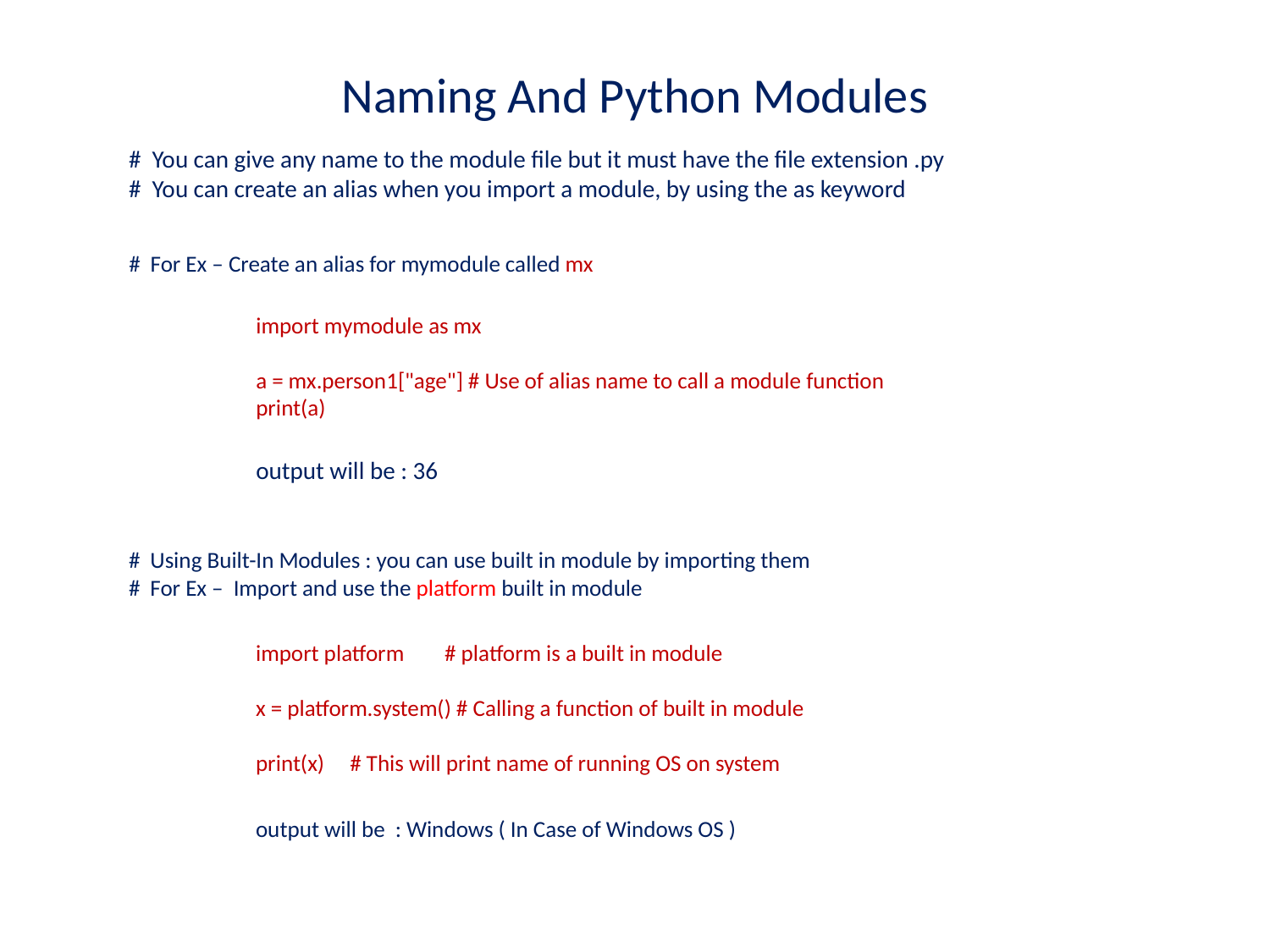

# Naming And Python Modules
#  You can give any name to the module file but it must have the file extension .py
#  You can create an alias when you import a module, by using the as keyword

#  For Ex – Create an alias for mymodule called mx

	import mymodule as mx
	a = mx.person1["age"] # Use of alias name to call a module function
	print(a)

	output will be : 36

#  Using Built-In Modules : you can use built in module by importing them
#  For Ex –  Import and use the platform built in module

	import platform        # platform is a built in module
	x = platform.system() # Calling a function of built in module
	print(x)     # This will print name of running OS on system

	output will be  : Windows ( In Case of Windows OS )